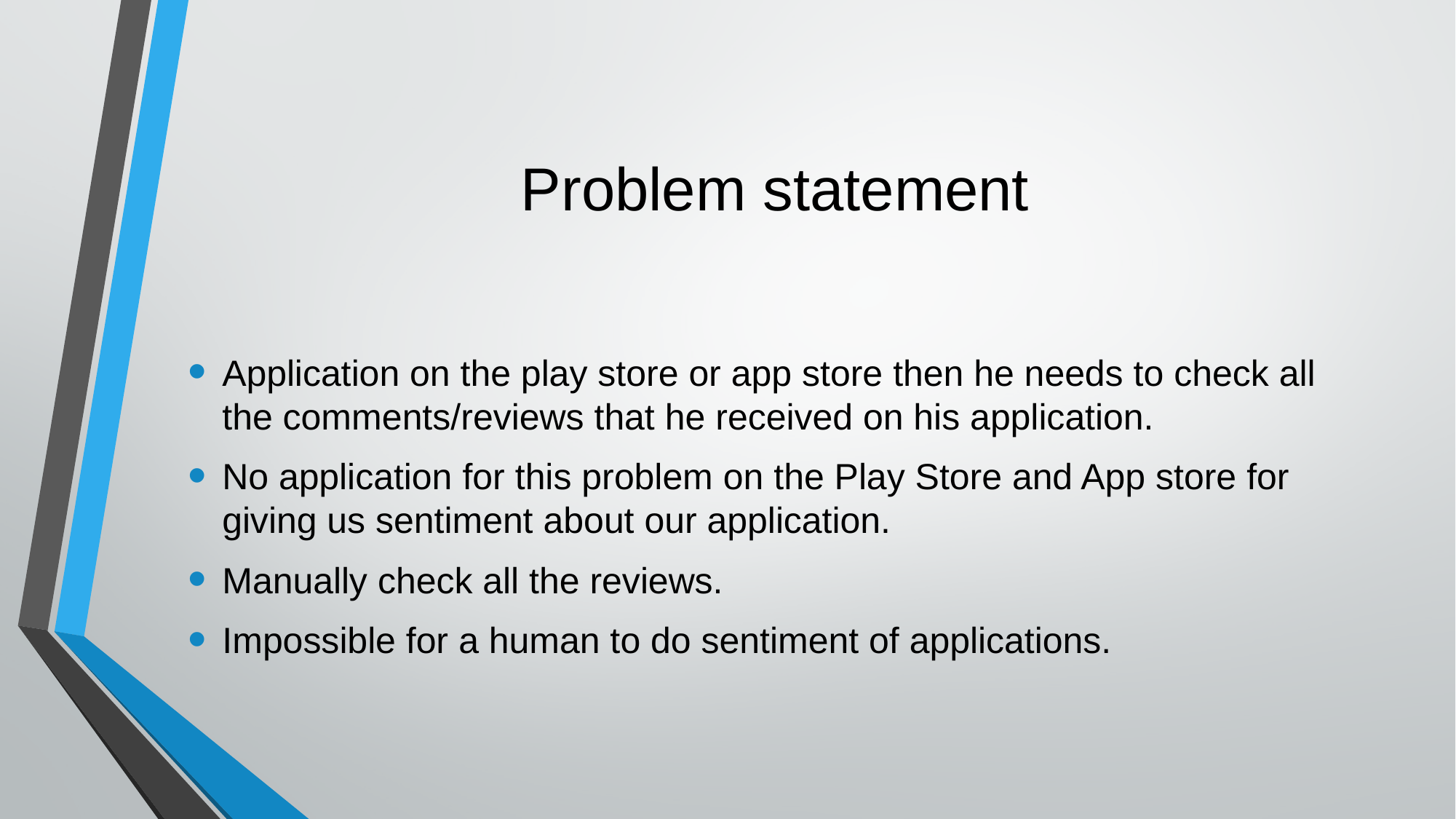

# Problem statement
Application on the play store or app store then he needs to check all the comments/reviews that he received on his application.
No application for this problem on the Play Store and App store for giving us sentiment about our application.
Manually check all the reviews.
Impossible for a human to do sentiment of applications.